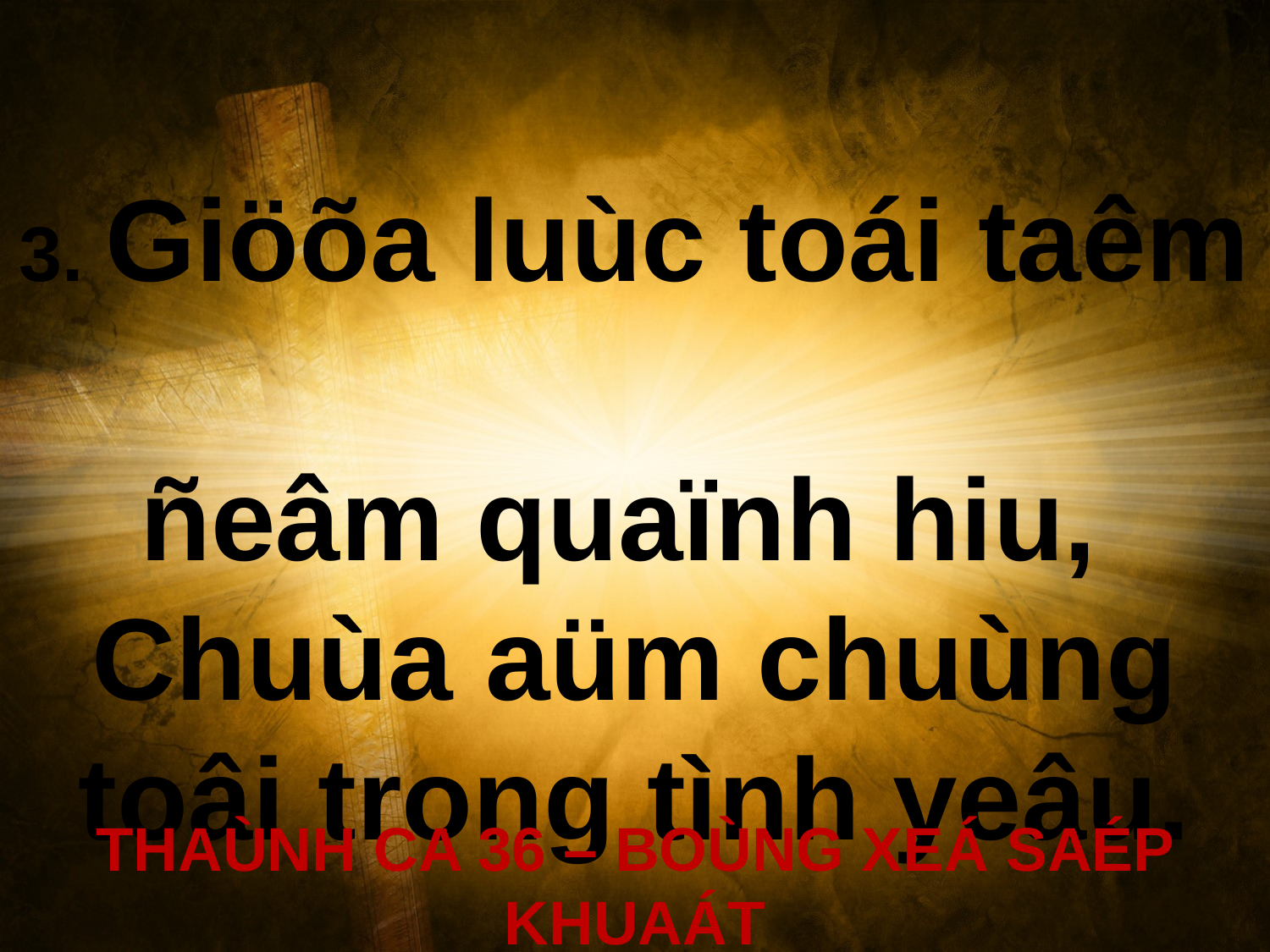

3. Giöõa luùc toái taêm
ñeâm quaïnh hiu,
Chuùa aüm chuùng toâi trong tình yeâu.
THAÙNH CA 36 – BOÙNG XEÁ SAÉP KHUAÁT